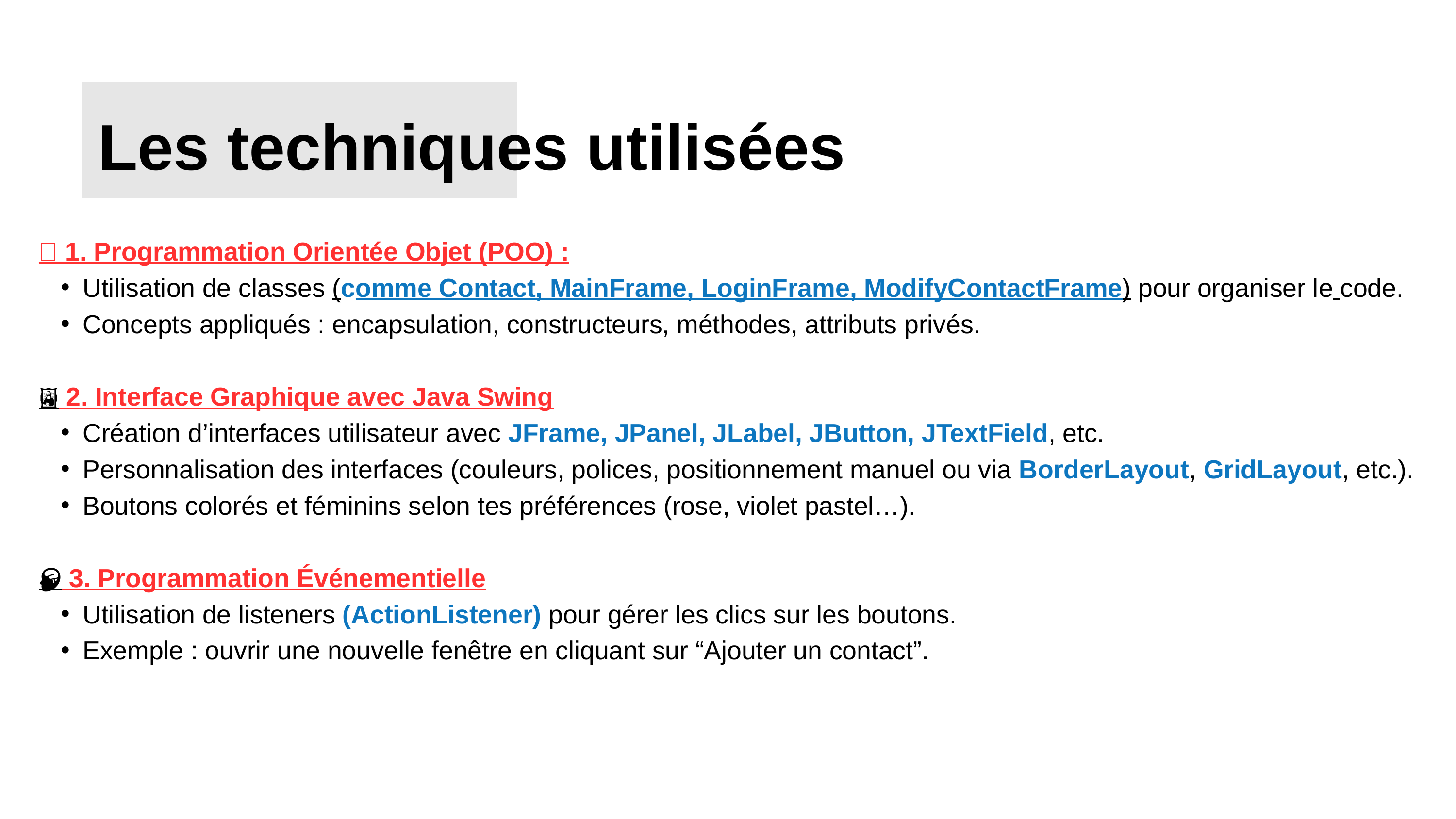

Les techniques utilisées
🧱 1. Programmation Orientée Objet (POO) :
Utilisation de classes (comme Contact, MainFrame, LoginFrame, ModifyContactFrame) pour organiser le code.
Concepts appliqués : encapsulation, constructeurs, méthodes, attributs privés.

🖼️ 2. Interface Graphique avec Java Swing
Création d’interfaces utilisateur avec JFrame, JPanel, JLabel, JButton, JTextField, etc.
Personnalisation des interfaces (couleurs, polices, positionnement manuel ou via BorderLayout, GridLayout, etc.).
Boutons colorés et féminins selon tes préférences (rose, violet pastel…).

🧠 3. Programmation Événementielle
Utilisation de listeners (ActionListener) pour gérer les clics sur les boutons.
Exemple : ouvrir une nouvelle fenêtre en cliquant sur “Ajouter un contact”.